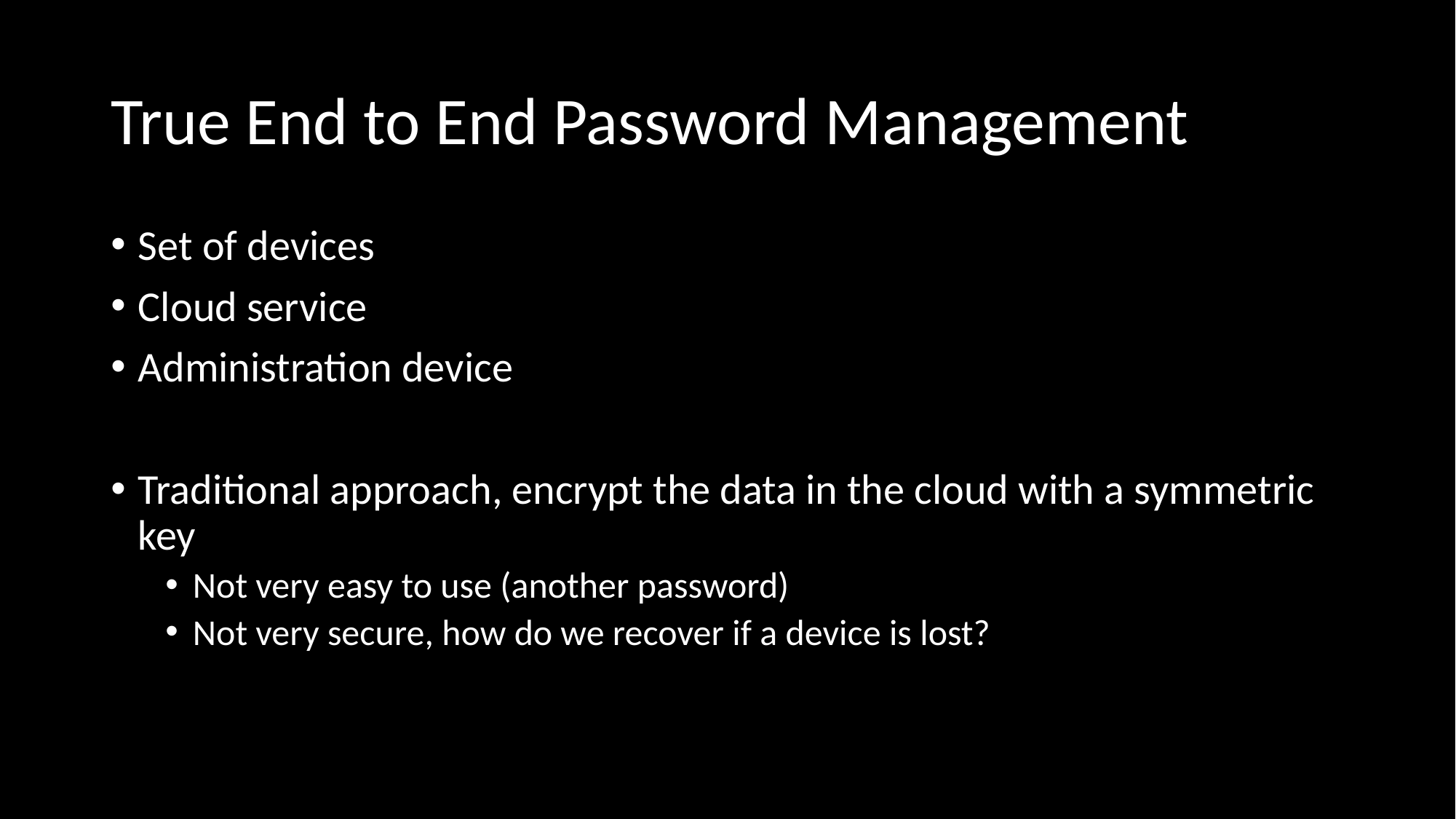

# True End to End Password Management
Set of devices
Cloud service
Administration device

Traditional approach, encrypt the data in the cloud with a symmetric key
Not very easy to use (another password)
Not very secure, how do we recover if a device is lost?